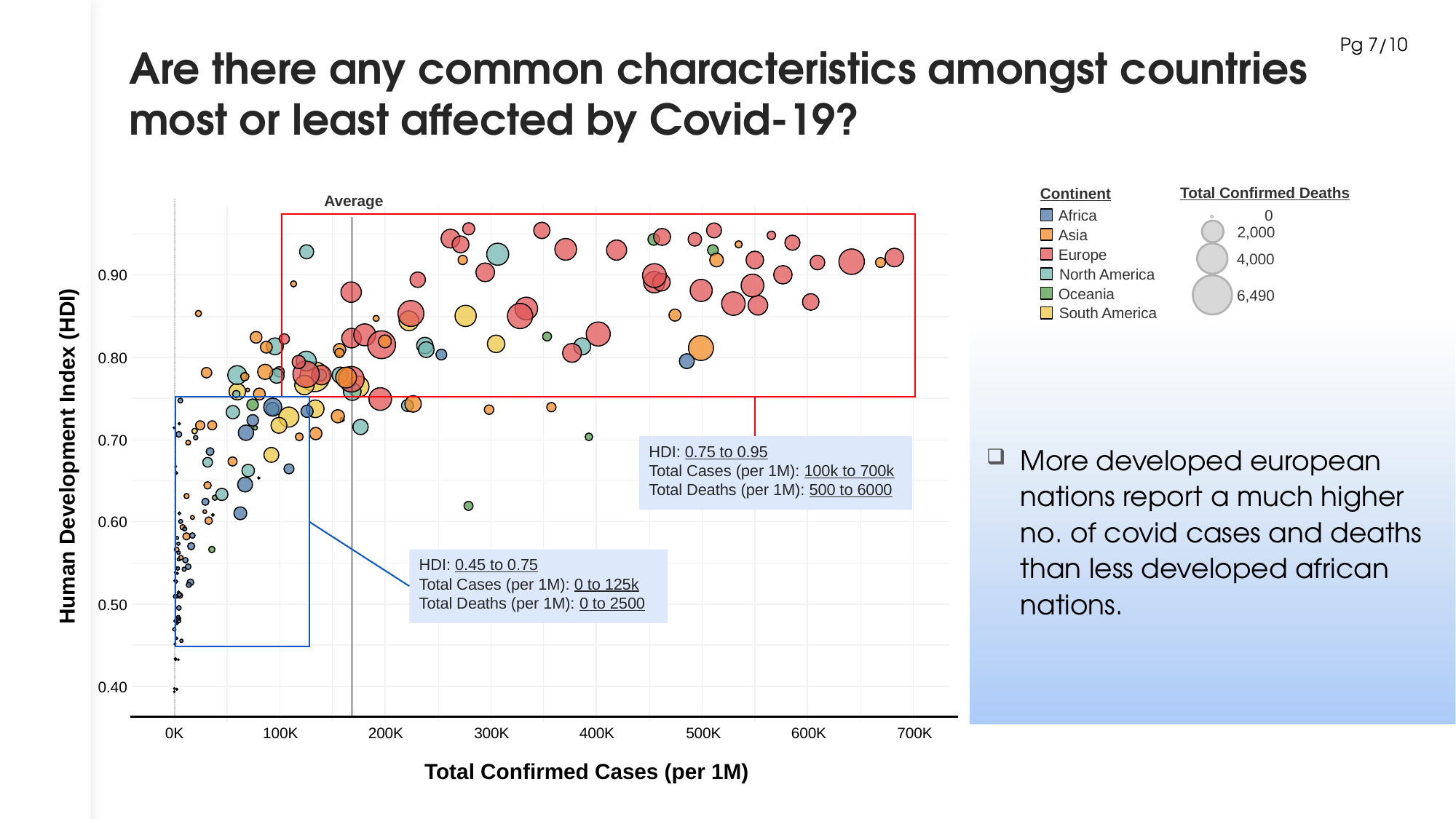

Are there any common characteristics amongst countries most or least affected by Covid-19?
Total Confirmed Deaths
0

2,000

4,000

6,490
Continent
Africa

Asia

Europe

North America

Oceania

South America

Average

0.90

0.80

0.70

Human Development Index (HDI)

0.60

0.50

0.40

0K
100K
200K
300K
400K
500K
600K
700K
Total Confirmed Cases (per 1M)

More developed european nations report a much higher no. of covid cases and deaths than less developed african nations.
HDI: 0.75 to 0.95
Total Cases (per 1M): 100k to 700k
Total Deaths (per 1M): 500 to 6000
HDI: 0.45 to 0.75
Total Cases (per 1M): 0 to 125k
Total Deaths (per 1M): 0 to 2500